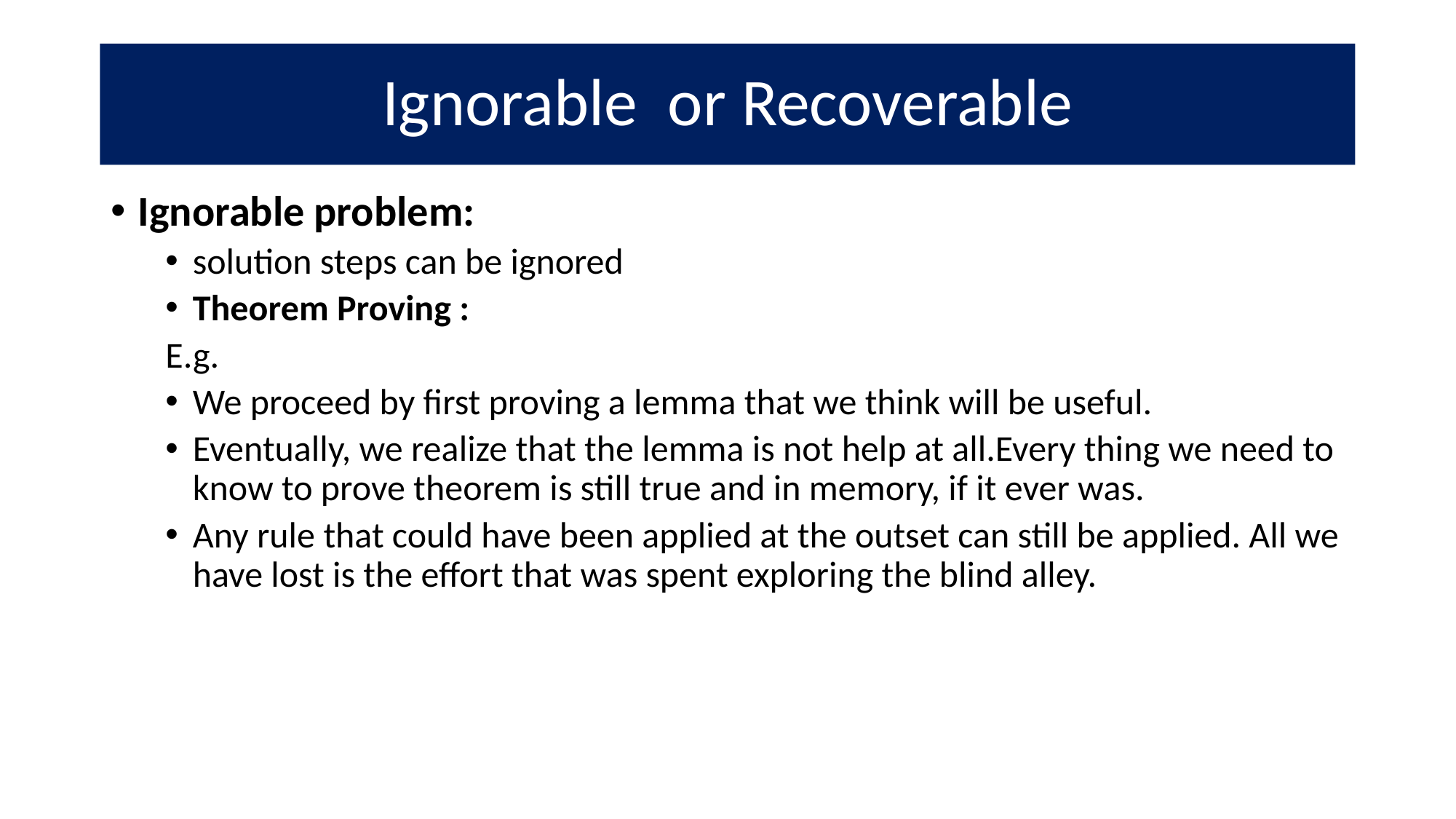

# Ignorable  or Recoverable
Ignorable problem:
solution steps can be ignored
Theorem Proving :
E.g.
We proceed by first proving a lemma that we think will be useful.
Eventually, we realize that the lemma is not help at all.Every thing we need to know to prove theorem is still true and in memory, if it ever was.
Any rule that could have been applied at the outset can still be applied. All we have lost is the effort that was spent exploring the blind alley.